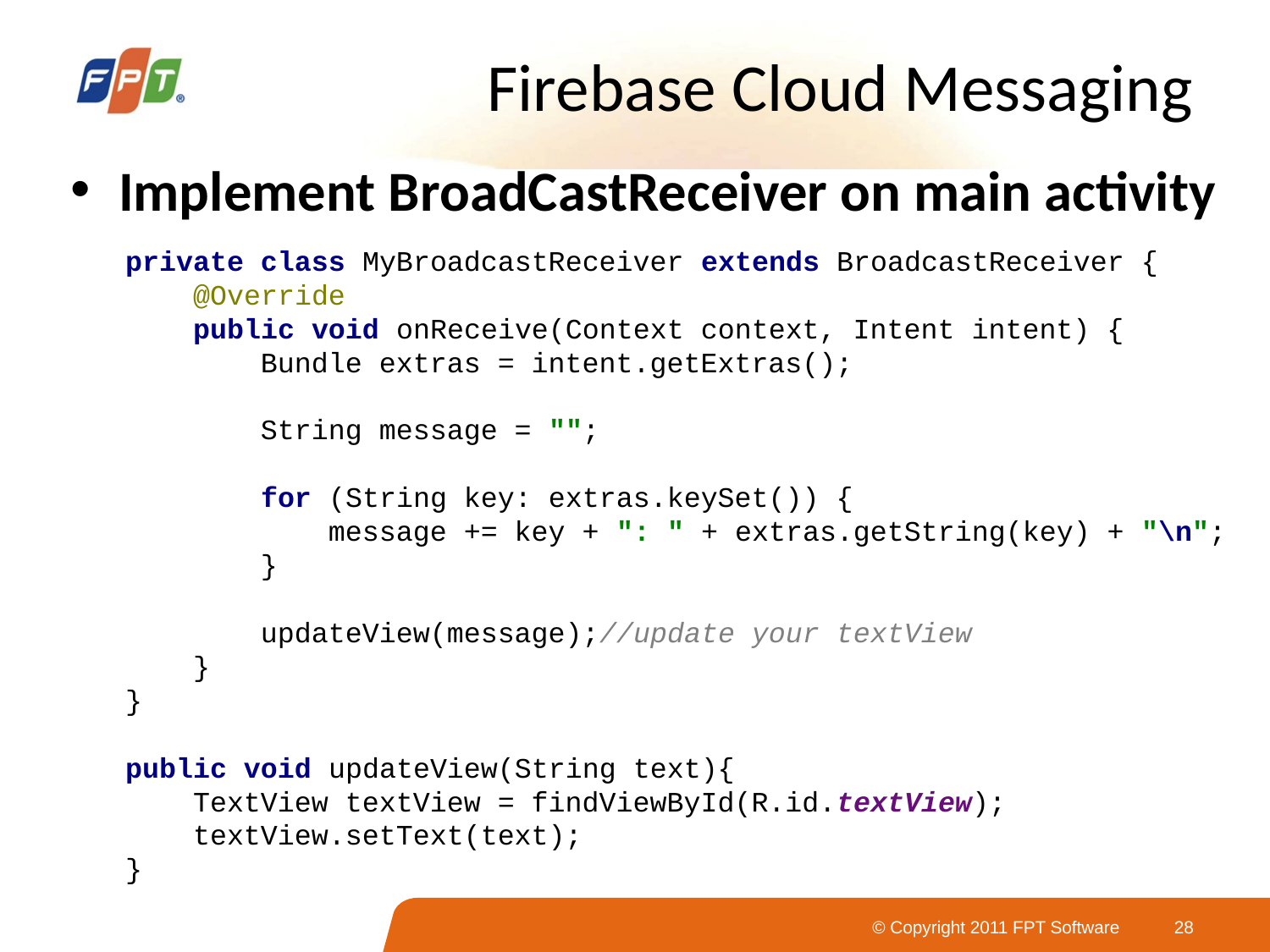

# Firebase Cloud Messaging
Implement BroadCastReceiver on main activity
private class MyBroadcastReceiver extends BroadcastReceiver {
    @Override
    public void onReceive(Context context, Intent intent) {
        Bundle extras = intent.getExtras();
        String message = "";
        for (String key: extras.keySet()) {
            message += key + ": " + extras.getString(key) + "\n";
        }
        updateView(message);//update your textView
    }
}
public void updateView(String text){
    TextView textView = findViewById(R.id.textView);
    textView.setText(text);
}